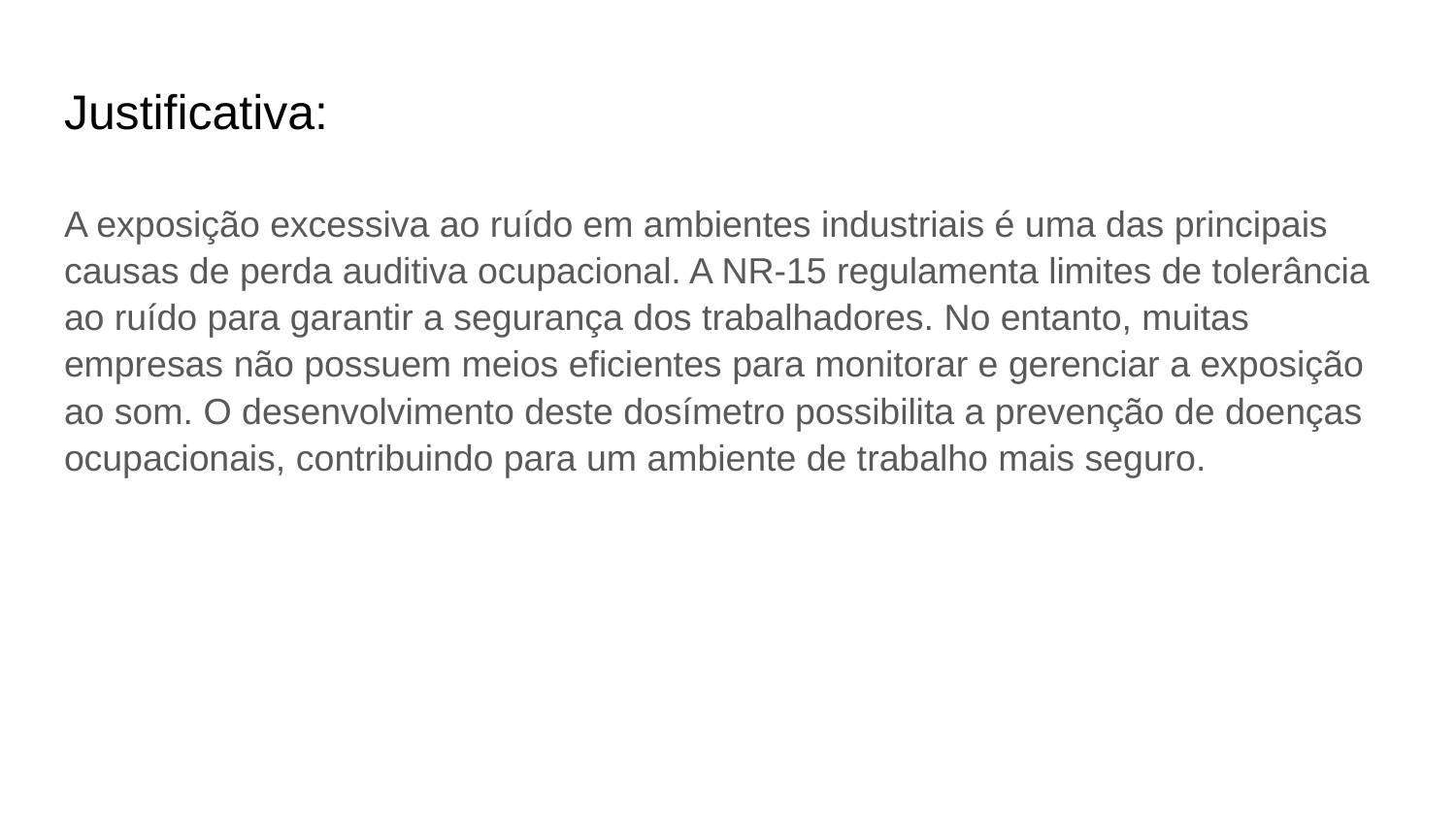

# Justificativa:
A exposição excessiva ao ruído em ambientes industriais é uma das principais causas de perda auditiva ocupacional. A NR-15 regulamenta limites de tolerância ao ruído para garantir a segurança dos trabalhadores. No entanto, muitas empresas não possuem meios eficientes para monitorar e gerenciar a exposição ao som. O desenvolvimento deste dosímetro possibilita a prevenção de doenças ocupacionais, contribuindo para um ambiente de trabalho mais seguro.